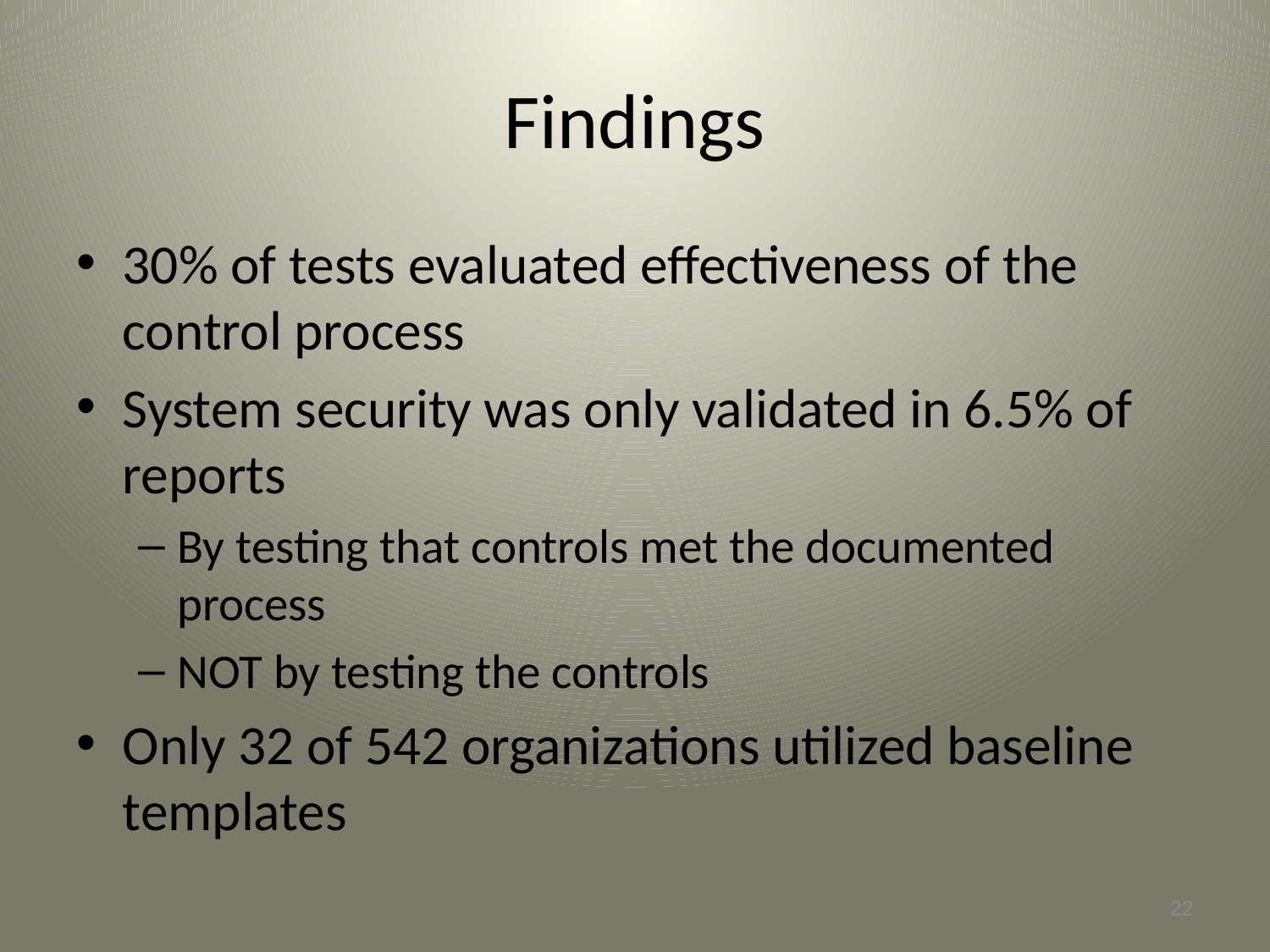

# Findings
30% of tests evaluated effectiveness of the control process
System security was only validated in 6.5% of reports
By testing that controls met the documented process
NOT by testing the controls
Only 32 of 542 organizations utilized baseline templates
22